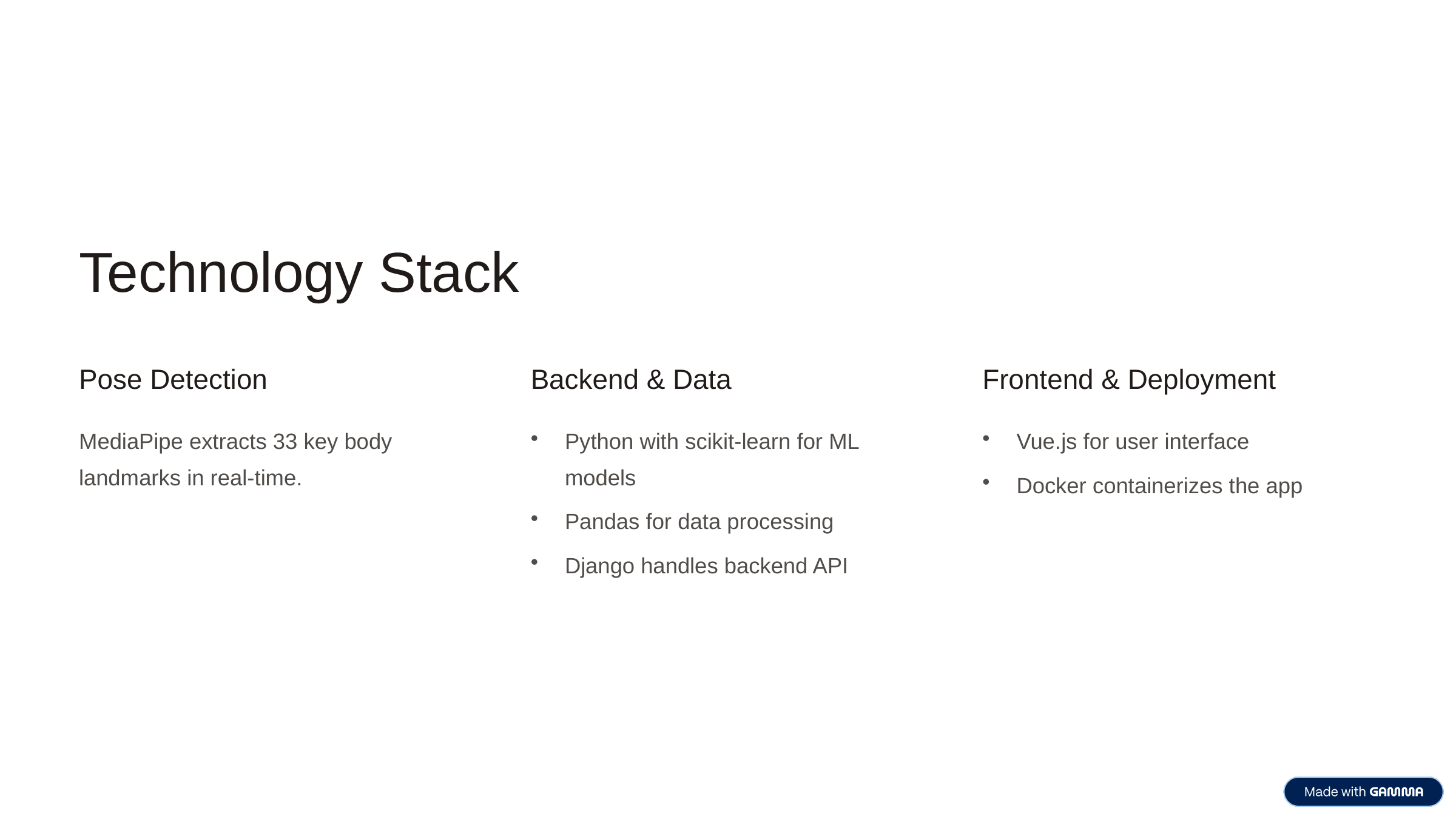

Technology Stack
Pose Detection
Backend & Data
Frontend & Deployment
MediaPipe extracts 33 key body landmarks in real-time.
Python with scikit-learn for ML models
Vue.js for user interface
Docker containerizes the app
Pandas for data processing
Django handles backend API